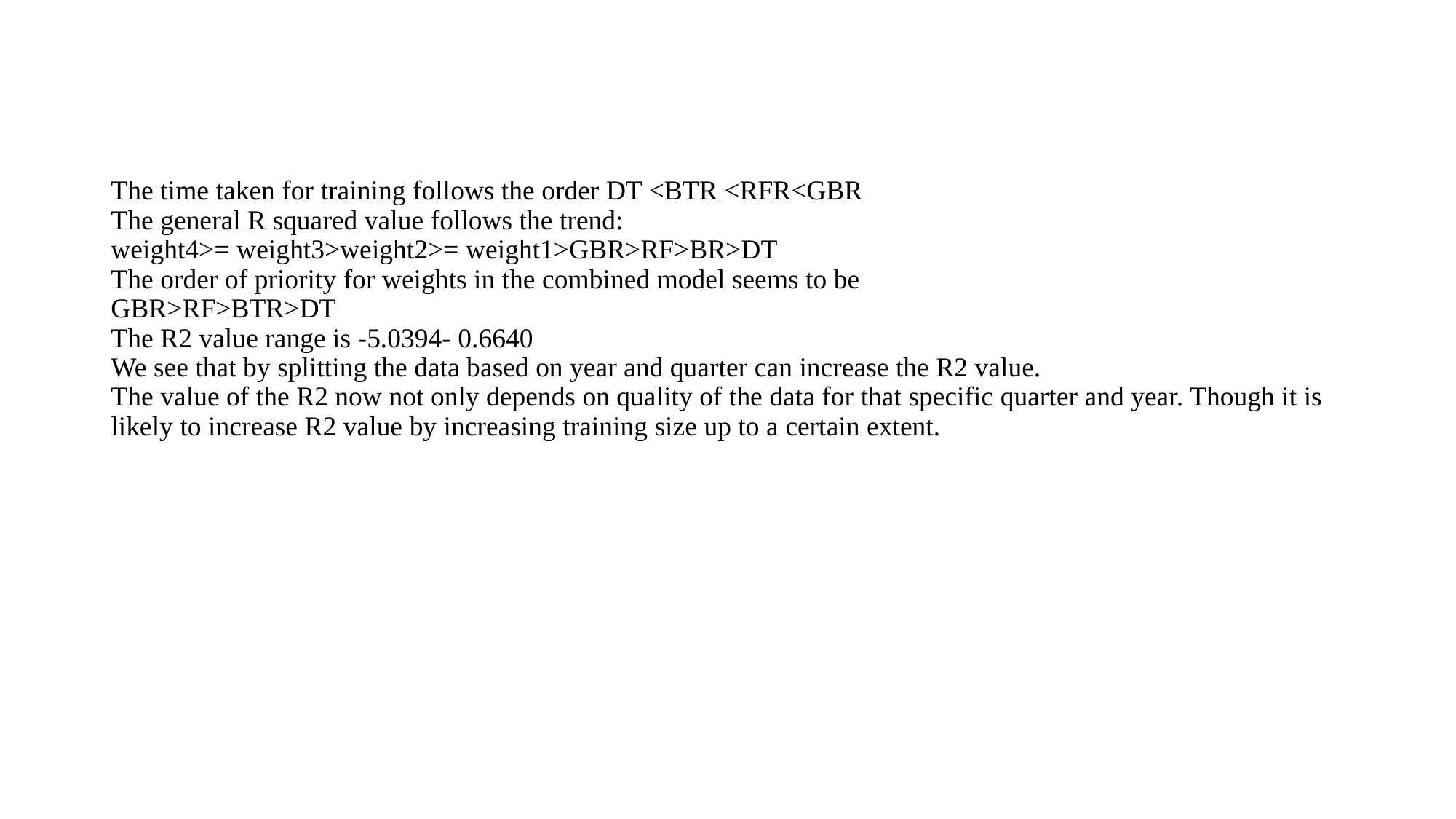

# The time taken for training follows the order DT <BTR <RFR<GBR The general R squared value follows the trend: weight4>= weight3>weight2>= weight1>GBR>RF>BR>DT The order of priority for weights in the combined model seems to be GBR>RF>BTR>DT The R2 value range is -5.0394- 0.6640 We see that by splitting the data based on year and quarter can increase the R2 value. The value of the R2 now not only depends on quality of the data for that specific quarter and year. Though it is likely to increase R2 value by increasing training size up to a certain extent.